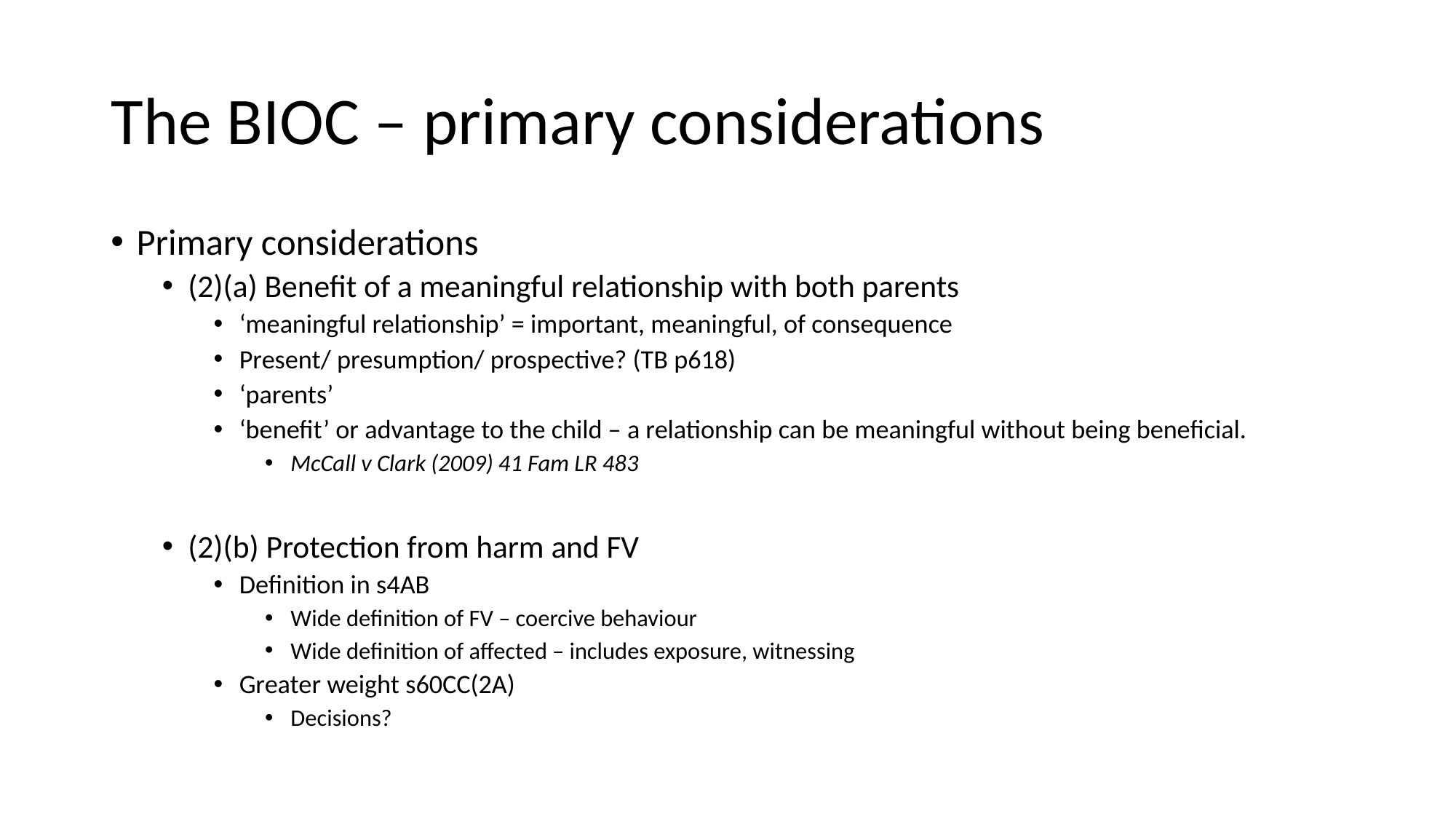

# The BIOC – primary considerations
Primary considerations
(2)(a) Benefit of a meaningful relationship with both parents
‘meaningful relationship’ = important, meaningful, of consequence
Present/ presumption/ prospective? (TB p618)
‘parents’
‘benefit’ or advantage to the child – a relationship can be meaningful without being beneficial.
McCall v Clark (2009) 41 Fam LR 483

(2)(b) Protection from harm and FV
Definition in s4AB
Wide definition of FV – coercive behaviour
Wide definition of affected – includes exposure, witnessing
Greater weight s60CC(2A)
Decisions?